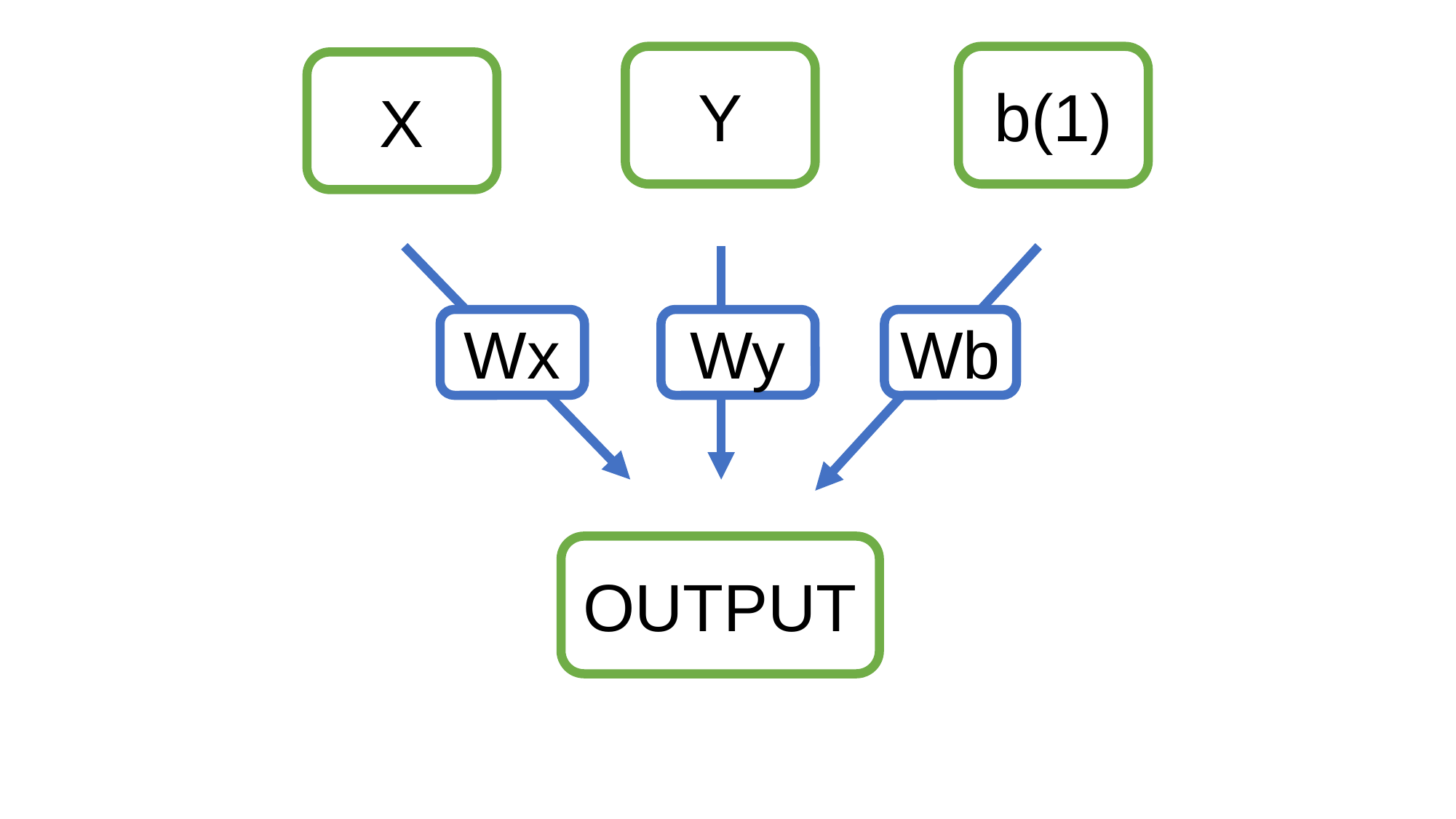

Y
b(1)
X
Wx
Wy
Wb
OUTPUT